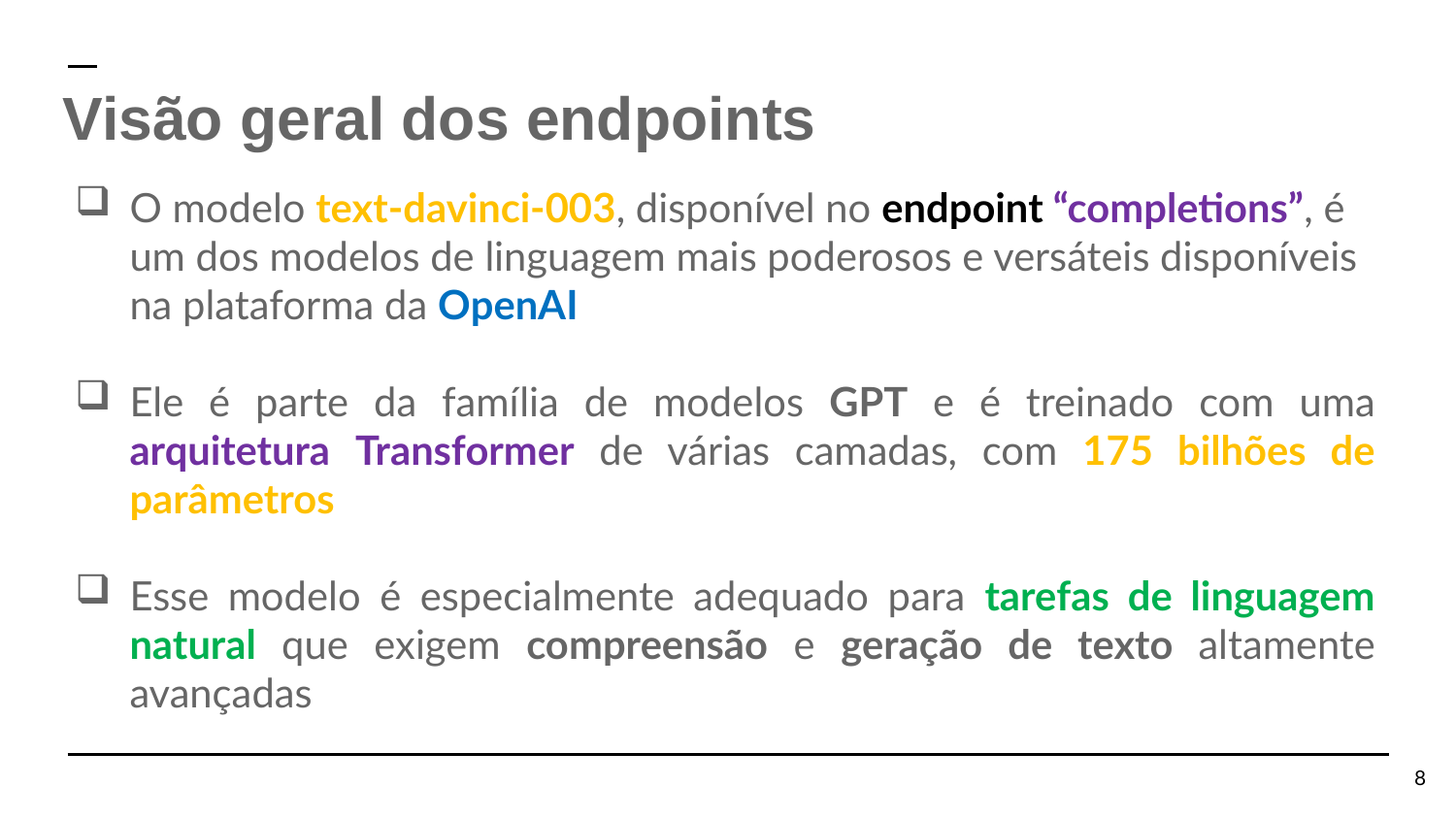

Visão geral dos endpoints
O modelo text-davinci-003, disponível no endpoint “completions”, é um dos modelos de linguagem mais poderosos e versáteis disponíveis na plataforma da OpenAI

Ele é parte da família de modelos GPT e é treinado com uma arquitetura Transformer de várias camadas, com 175 bilhões de parâmetros

Esse modelo é especialmente adequado para tarefas de linguagem natural que exigem compreensão e geração de texto altamente avançadas
8